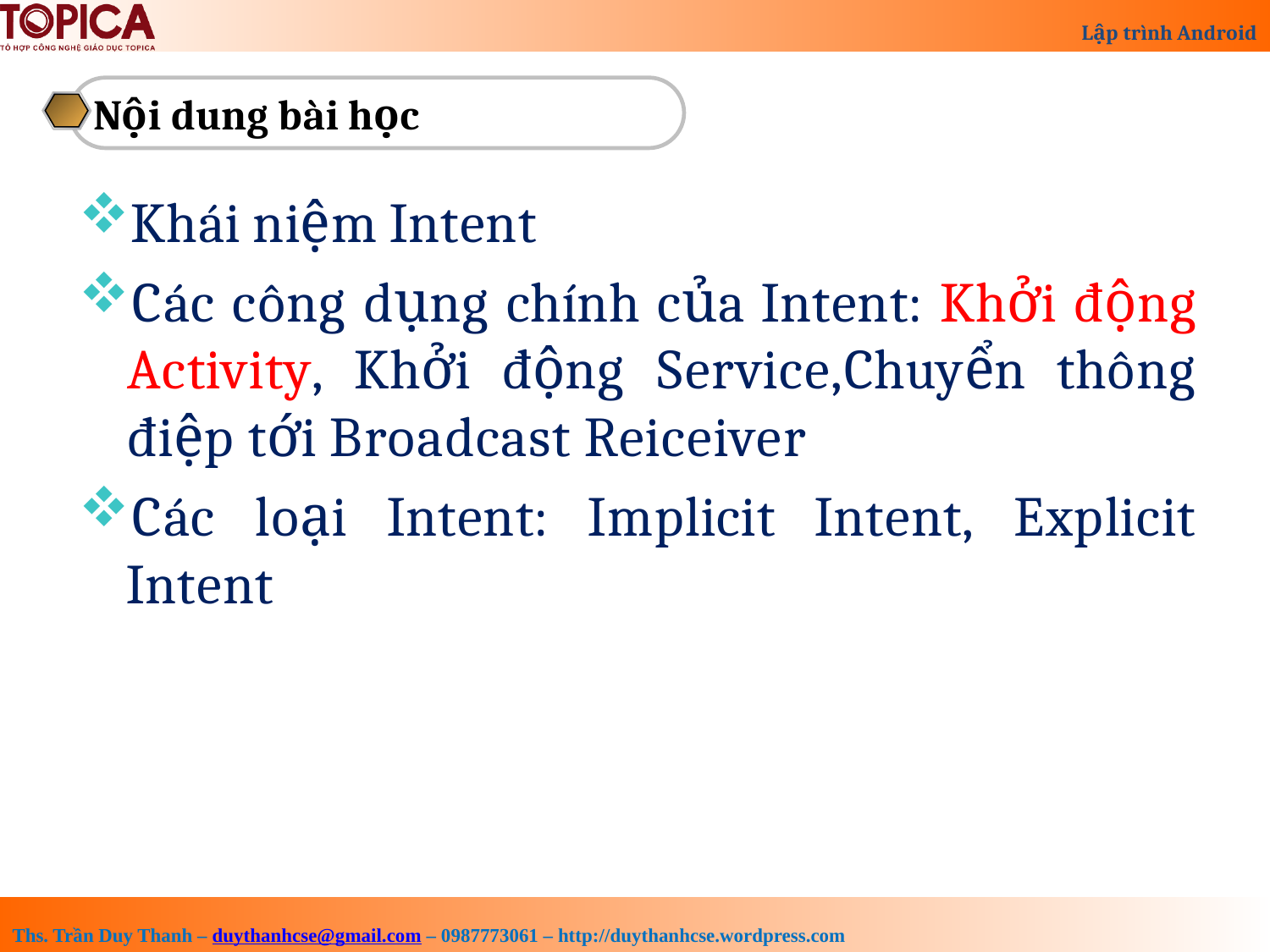

Nội dung bài học

Khái niệm Intent
Các công dụng chính của Intent: Khởi động Activity, Khởi động Service,Chuyển thông điệp tới Broadcast Reiceiver
Các loại Intent: Implicit Intent, Explicit Intent